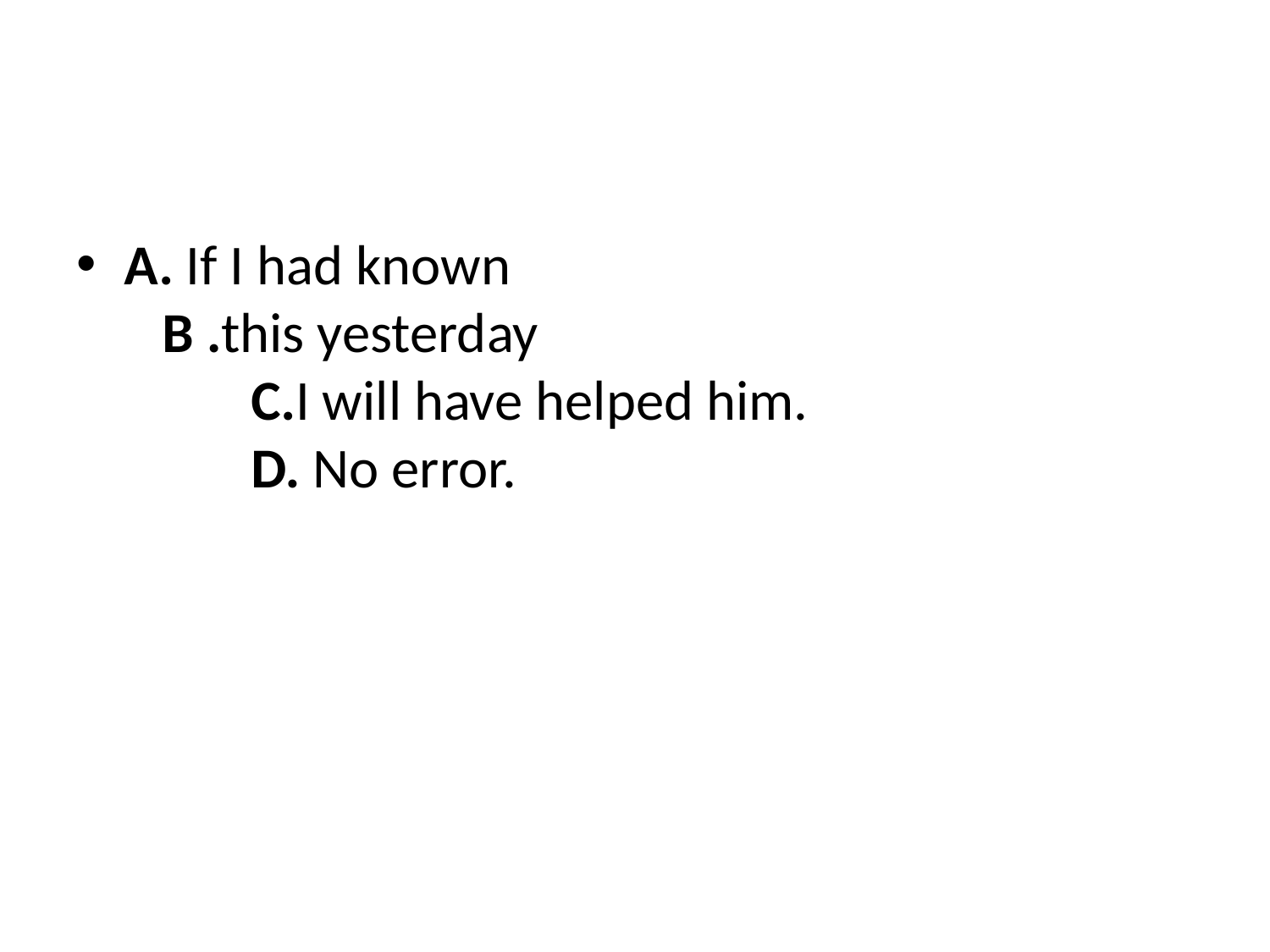

A. If I had known                                                         B .this yesterday                                                              C.I will have helped him.                                         D. No error.